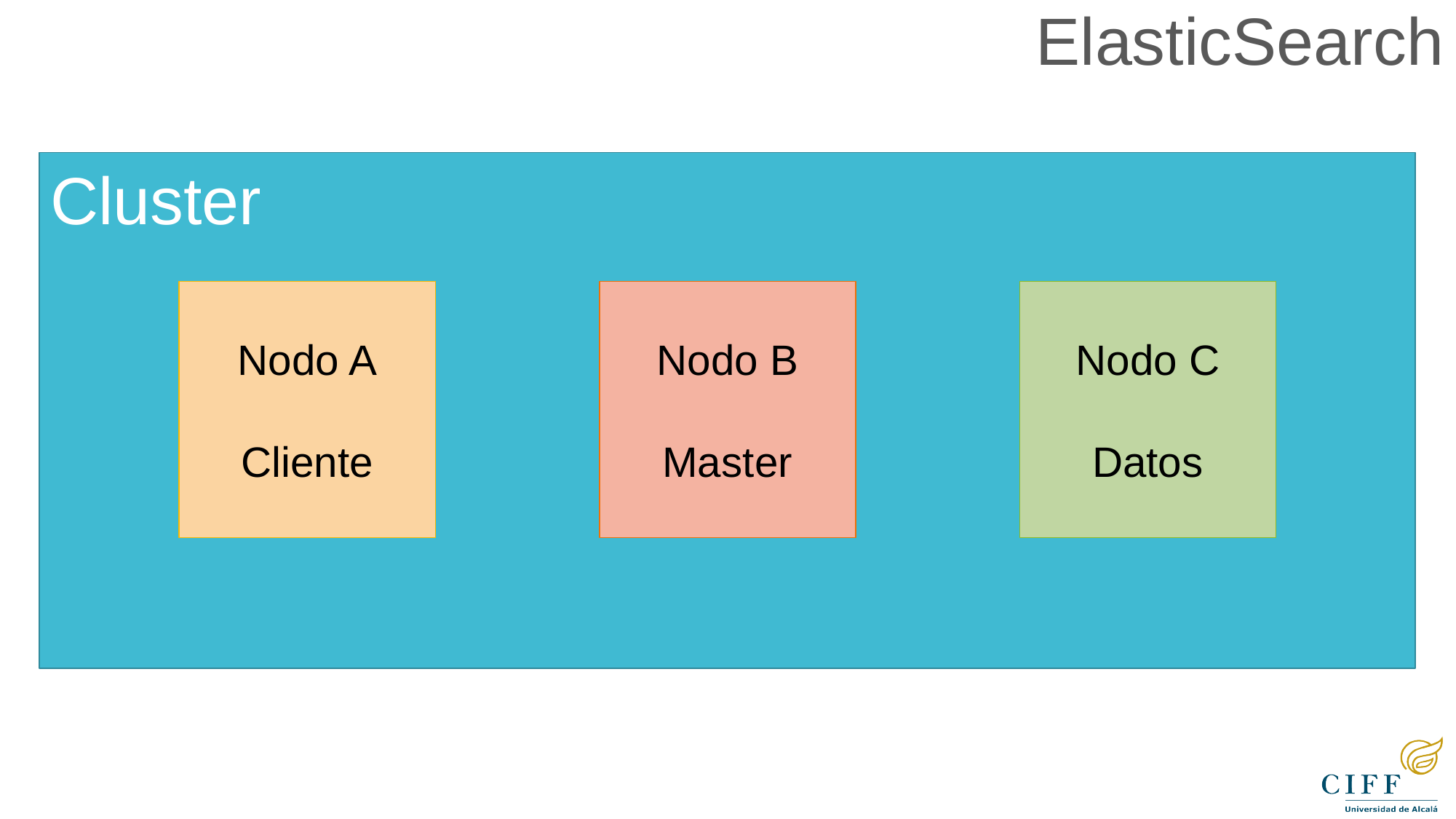

ElasticSearch
Cluster
Nodo A

Cliente
Nodo B

Master
Nodo C

Datos